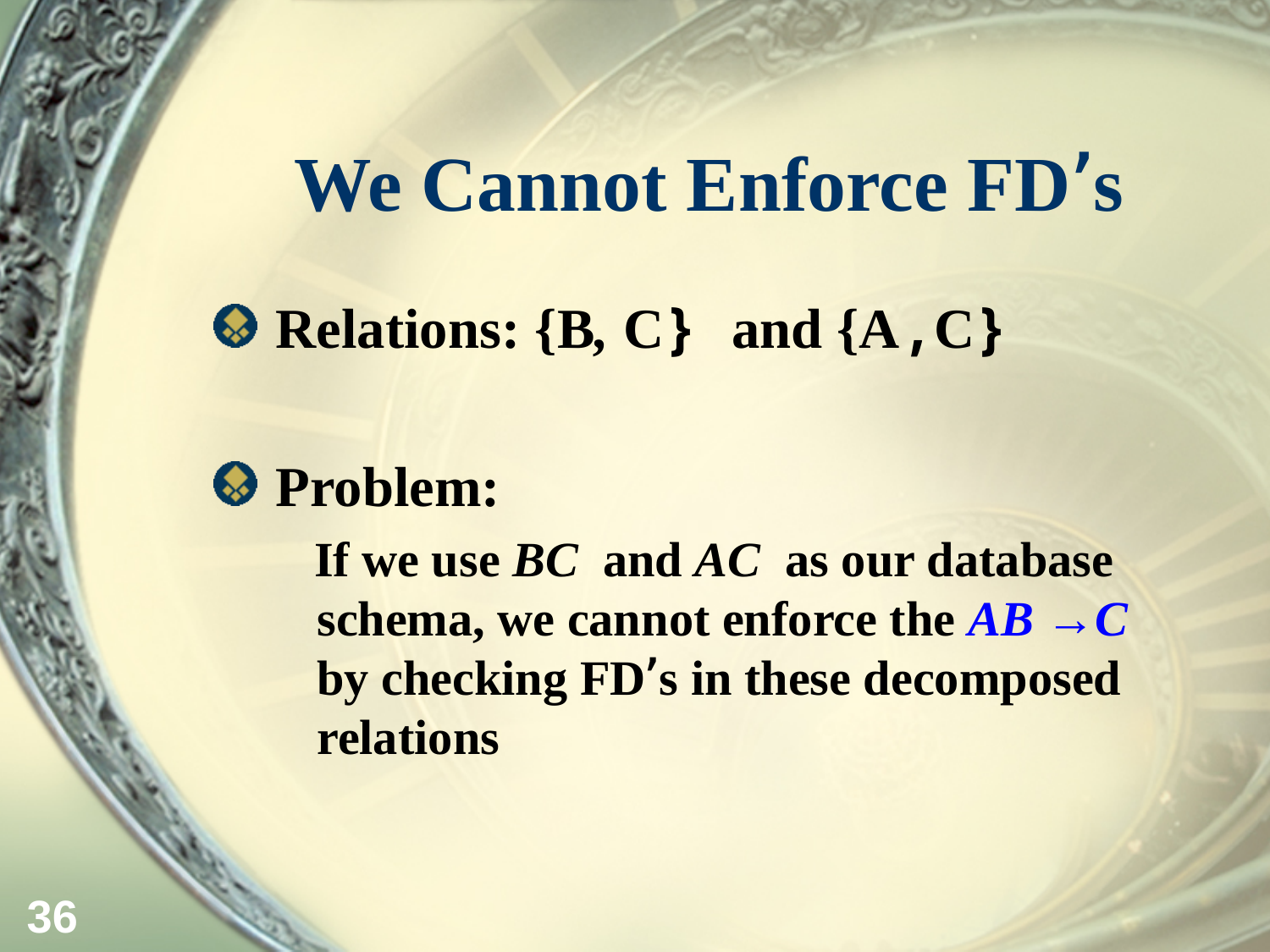

# We Cannot Enforce FD’s
 Relations: {B, C} and {A,C}

 Problem:
   If we use BC  and AC  as our database schema, we cannot enforce the AB →C  by checking FD’s in these decomposed relations
36